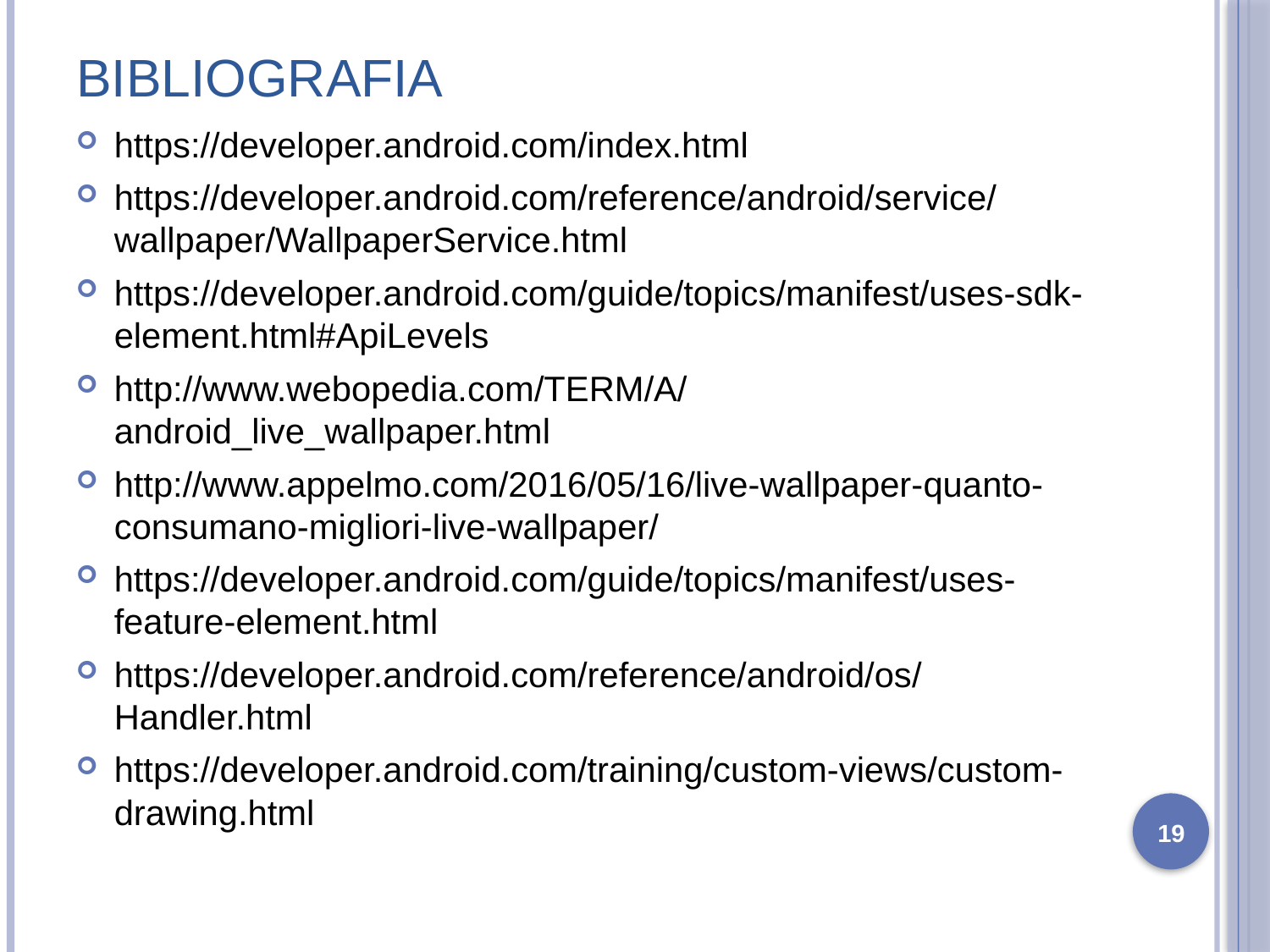

# Bibliografia
https://developer.android.com/index.html
https://developer.android.com/reference/android/service/wallpaper/WallpaperService.html
https://developer.android.com/guide/topics/manifest/uses-sdk-element.html#ApiLevels
http://www.webopedia.com/TERM/A/android_live_wallpaper.html
http://www.appelmo.com/2016/05/16/live-wallpaper-quanto-consumano-migliori-live-wallpaper/
https://developer.android.com/guide/topics/manifest/uses-feature-element.html
https://developer.android.com/reference/android/os/Handler.html
https://developer.android.com/training/custom-views/custom-drawing.html

19